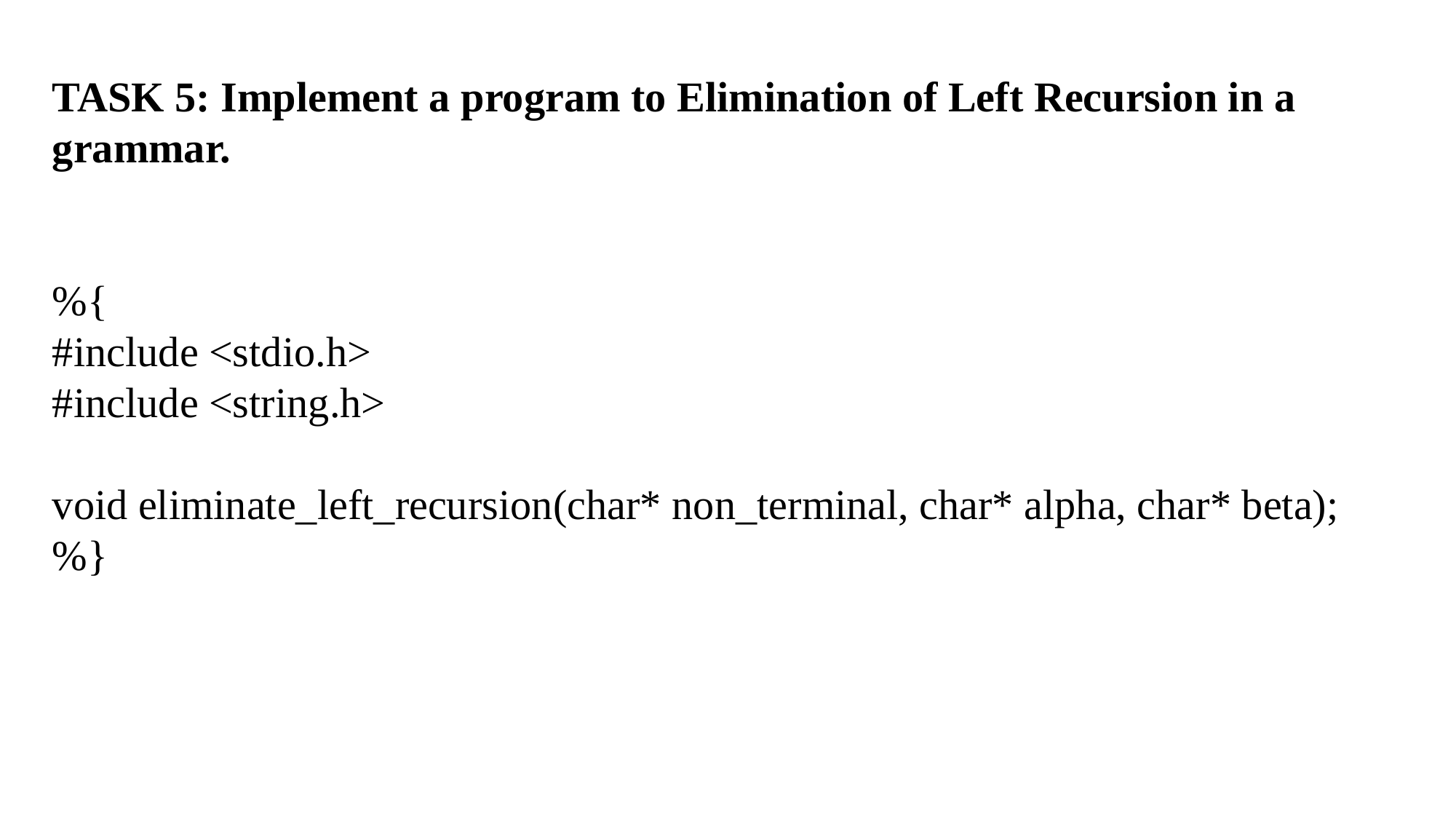

TASK 5: Implement a program to Elimination of Left Recursion in a grammar.

%{
#include <stdio.h>
#include <string.h>

void eliminate_left_recursion(char* non_terminal, char* alpha, char* beta);
%}